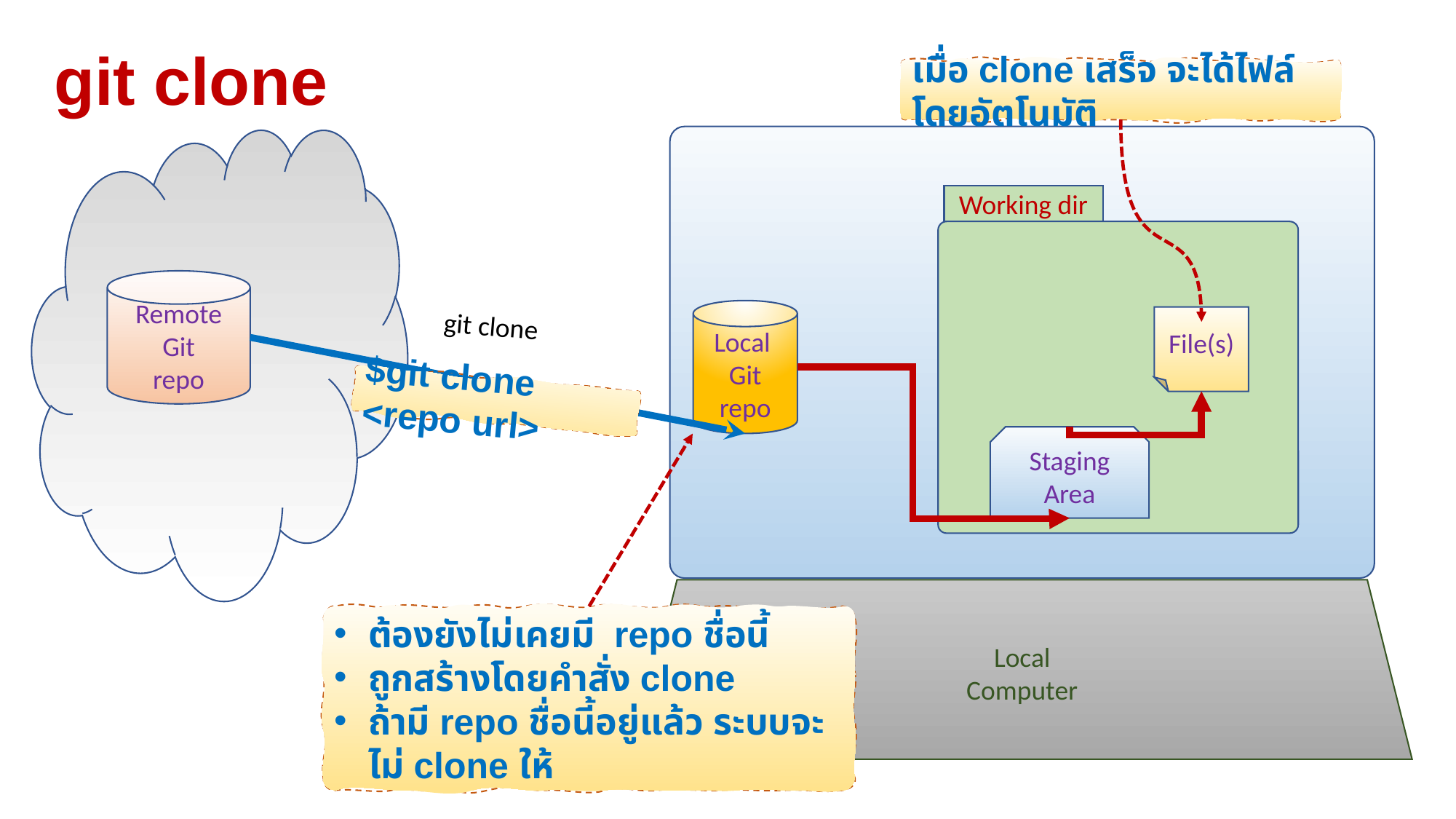

# git clone
เมื่อ clone เสร็จ จะได้ไฟล์โดยอัตโนมัติ

Working dir

Remote
Git
repo
Local
Git
repo
git clone
File(s)
$git clone <repo url>
Staging
Area
Local
Computer
ต้องยังไม่เคยมี  repo ชื่อนี้
ถูกสร้างโดยคำสั่ง clone
ถ้ามี repo ชื่อนี้อยู่แล้ว ระบบจะไม่ clone ให้